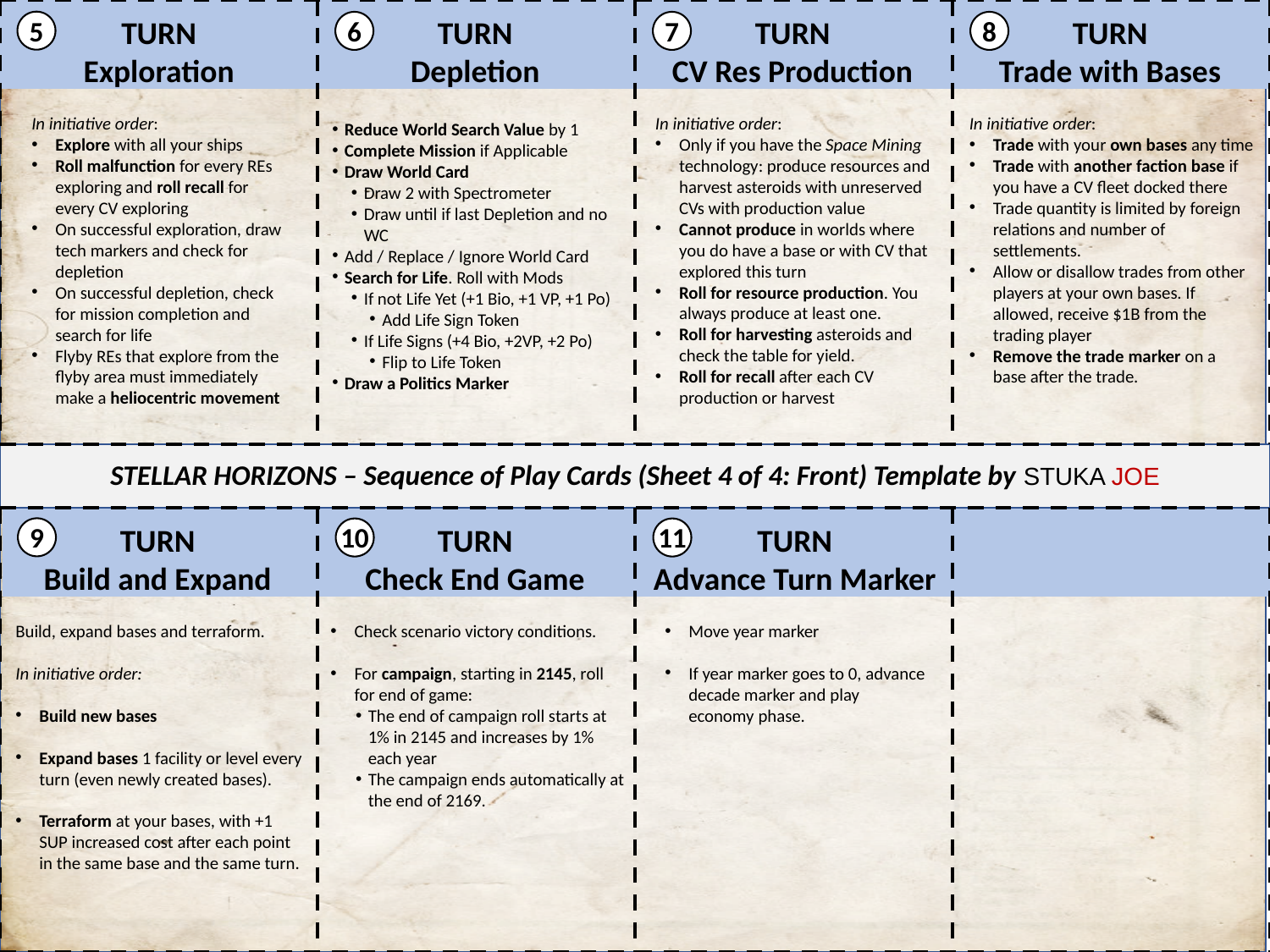

TURN
Exploration
TURN
Depletion
TURN
CV Res Production
TURN
Trade with Bases
5

6

7

8

In initiative order:
Explore with all your ships
Roll malfunction for every REs exploring and roll recall for every CV exploring
On successful exploration, draw tech markers and check for depletion
On successful depletion, check for mission completion and search for life
Flyby REs that explore from the flyby area must immediately make a heliocentric movement

In initiative order:
Only if you have the Space Mining technology: produce resources and harvest asteroids with unreserved CVs with production value
Cannot produce in worlds where you do have a base or with CV that explored this turn
Roll for resource production. You always produce at least one.
Roll for harvesting asteroids and check the table for yield.
Roll for recall after each CV production or harvest
In initiative order:
Trade with your own bases any time
Trade with another faction base if you have a CV fleet docked there
Trade quantity is limited by foreign relations and number of settlements.
Allow or disallow trades from other players at your own bases. If allowed, receive $1B from the trading player
Remove the trade marker on a base after the trade.
Reduce World Search Value by 1
Complete Mission if Applicable
Draw World Card
Draw 2 with Spectrometer
Draw until if last Depletion and no WC
Add / Replace / Ignore World Card
Search for Life. Roll with Mods
If not Life Yet (+1 Bio, +1 VP, +1 Po)
Add Life Sign Token
If Life Signs (+4 Bio, +2VP, +2 Po)
Flip to Life Token
Draw a Politics Marker

STELLAR HORIZONS – Sequence of Play Cards (Sheet 4 of 4: Front) Template by STUKA JOE

9

10

11

TURN
Build and Expand
TURN
Check End Game
TURN
Advance Turn Marker
Build, expand bases and terraform.

In initiative order:

Build new bases

Expand bases 1 facility or level every turn (even newly created bases).

Terraform at your bases, with +1 SUP increased cost after each point in the same base and the same turn.
Move year marker

If year marker goes to 0, advance decade marker and play economy phase.
Check scenario victory conditions.

For campaign, starting in 2145, roll for end of game:
The end of campaign roll starts at 1% in 2145 and increases by 1% each year
The campaign ends automatically at the end of 2169.